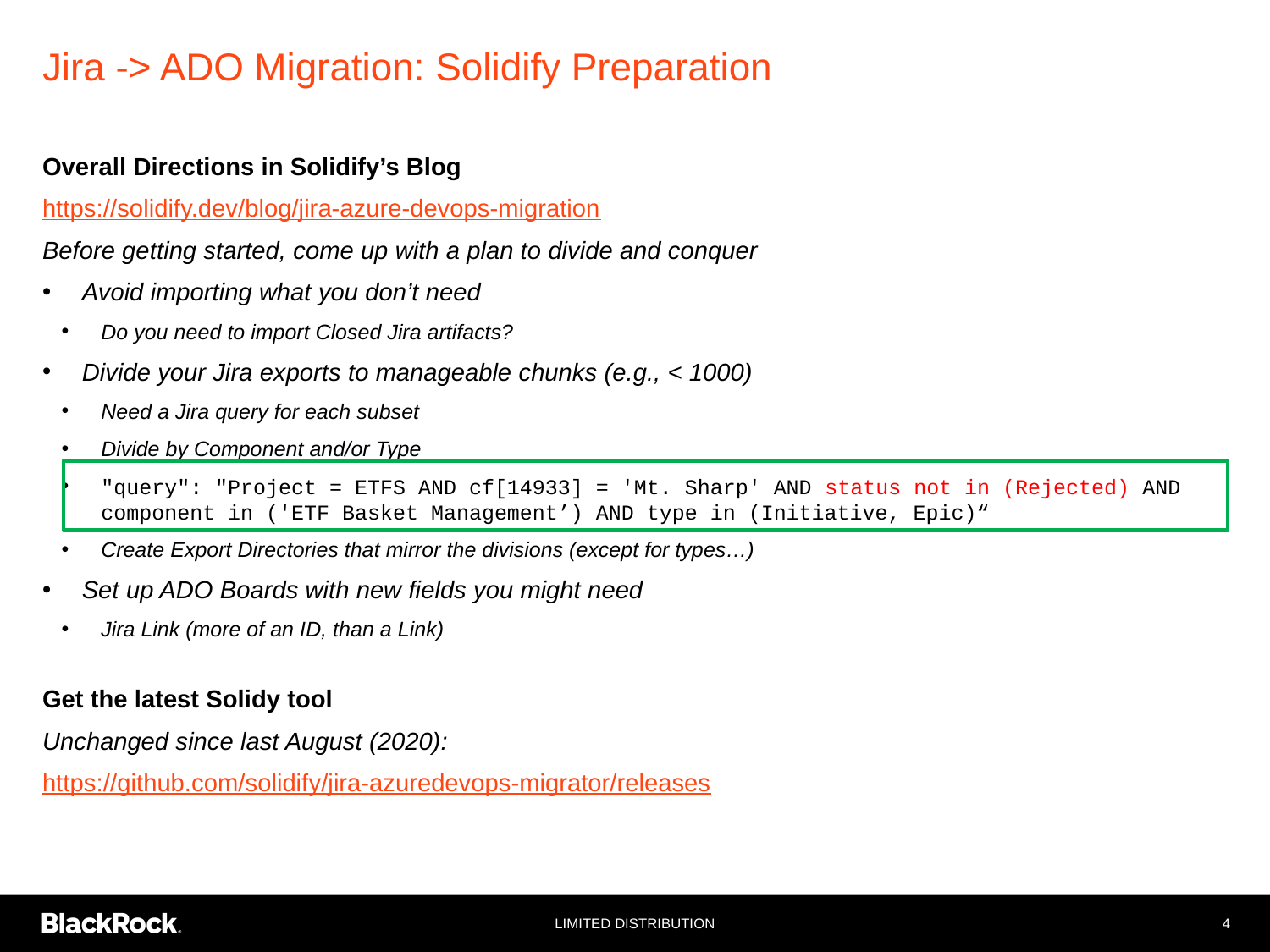

# Jira -> ADO Migration: Solidify Preparation
Overall Directions in Solidify’s Blog
https://solidify.dev/blog/jira-azure-devops-migration
Before getting started, come up with a plan to divide and conquer
Avoid importing what you don’t need
Do you need to import Closed Jira artifacts?
Divide your Jira exports to manageable chunks (e.g., < 1000)
Need a Jira query for each subset
Divide by Component and/or Type
"query": "Project = ETFS AND cf[14933] = 'Mt. Sharp' AND status not in (Rejected) AND  component in ('ETF Basket Management’) AND type in (Initiative, Epic)“
Create Export Directories that mirror the divisions (except for types…)
Set up ADO Boards with new fields you might need
Jira Link (more of an ID, than a Link)
Get the latest Solidy tool
Unchanged since last August (2020):
https://github.com/solidify/jira-azuredevops-migrator/releases

Limited Distribution
4